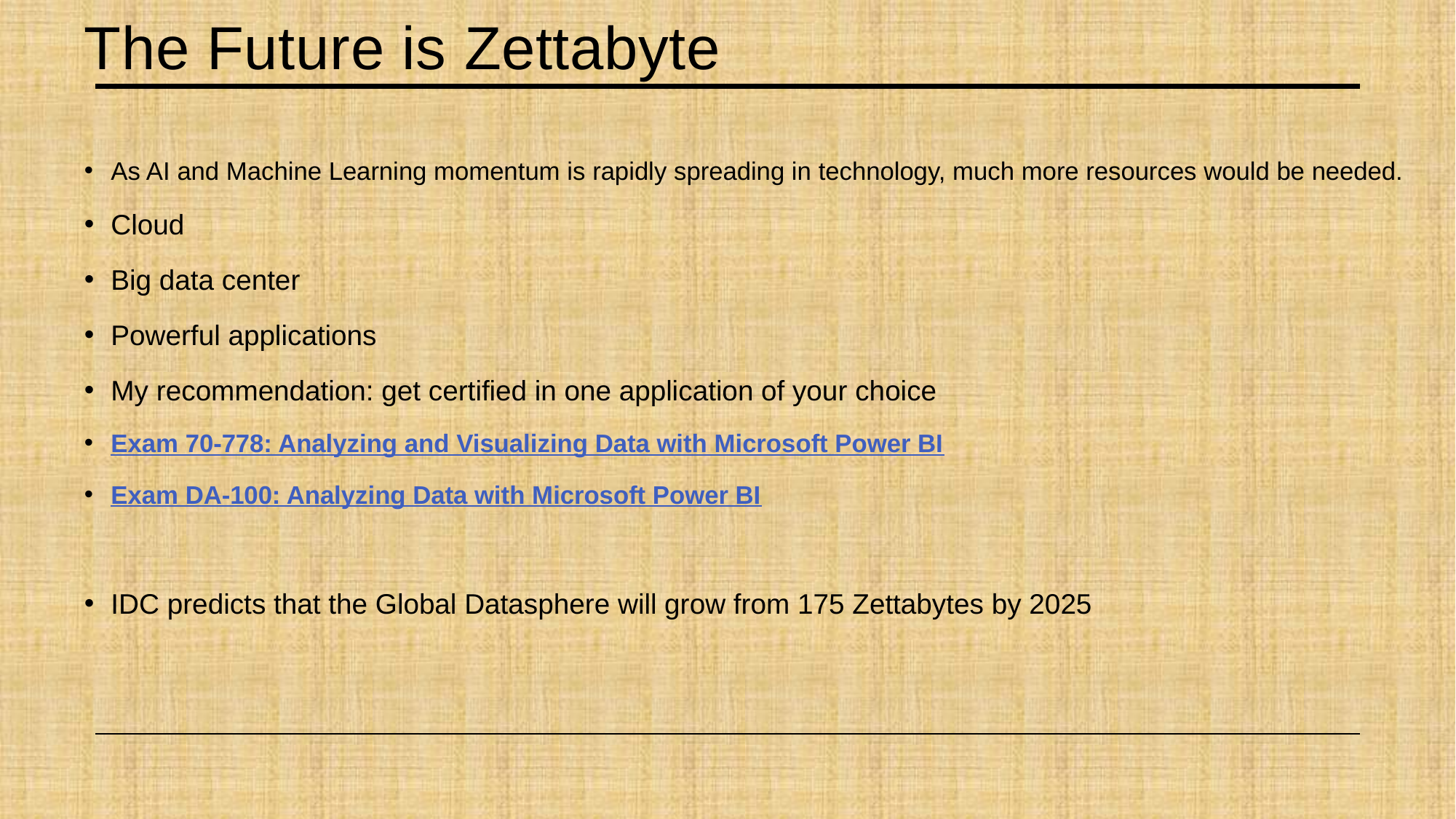

# The Future is Zettabyte
As AI and Machine Learning momentum is rapidly spreading in technology, much more resources would be needed.
Cloud
Big data center
Powerful applications
My recommendation: get certified in one application of your choice
Exam 70-778: Analyzing and Visualizing Data with Microsoft Power BI
Exam DA-100: Analyzing Data with Microsoft Power BI

IDC predicts that the Global Datasphere will grow from 175 Zettabytes by 2025